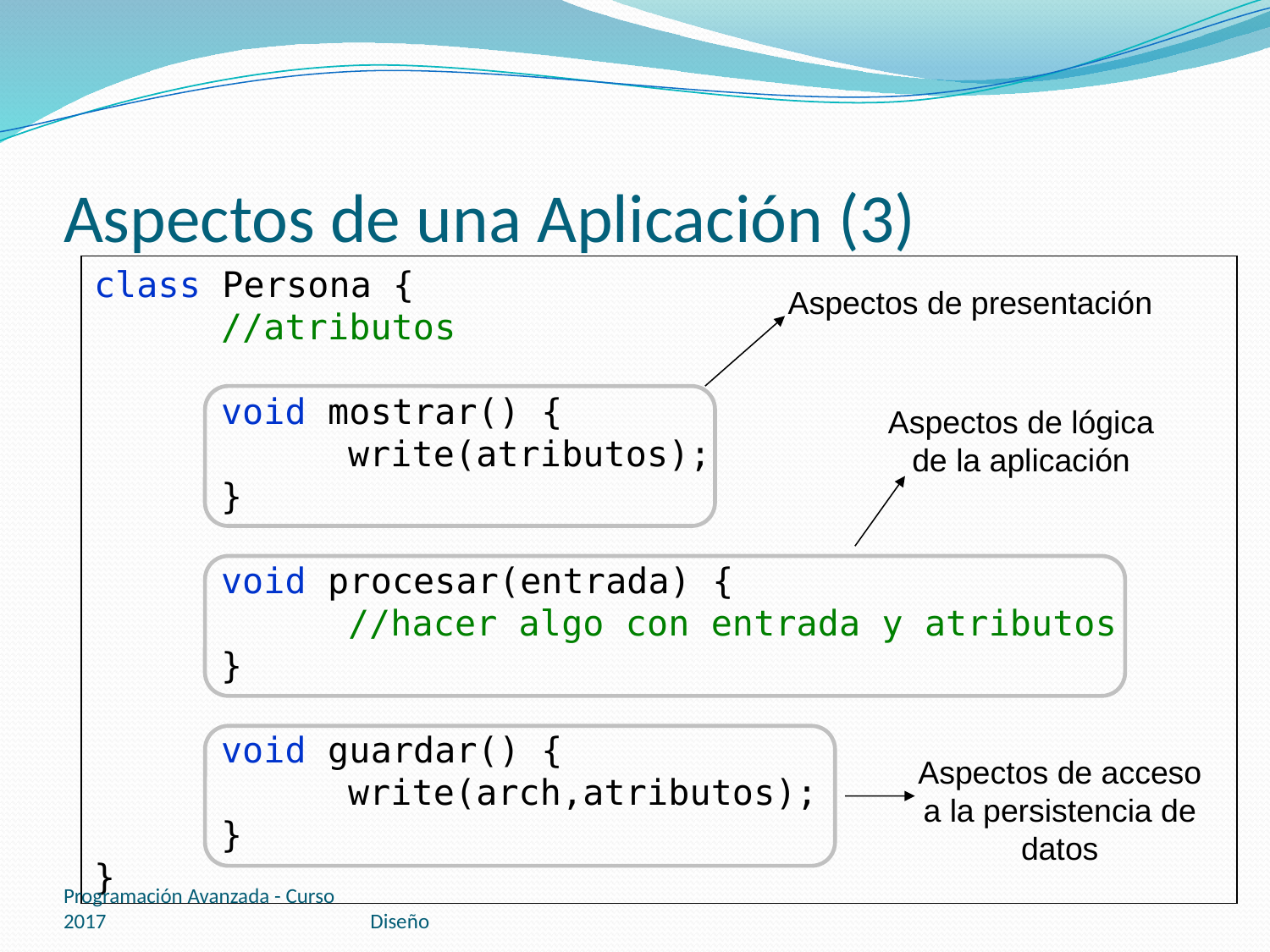

# Aspectos de una Aplicación (3)
class Persona {
	//atributos
	void mostrar() {
		write(atributos);
	}
	void procesar(entrada) {
		//hacer algo con entrada y atributos
	}
	void guardar() {
		write(arch,atributos);
	}
}
Aspectos de presentación

Aspectos de lógica
de la aplicación

Aspectos de acceso
a la persistencia de
datos

Programación Avanzada - Curso 2017
Diseño